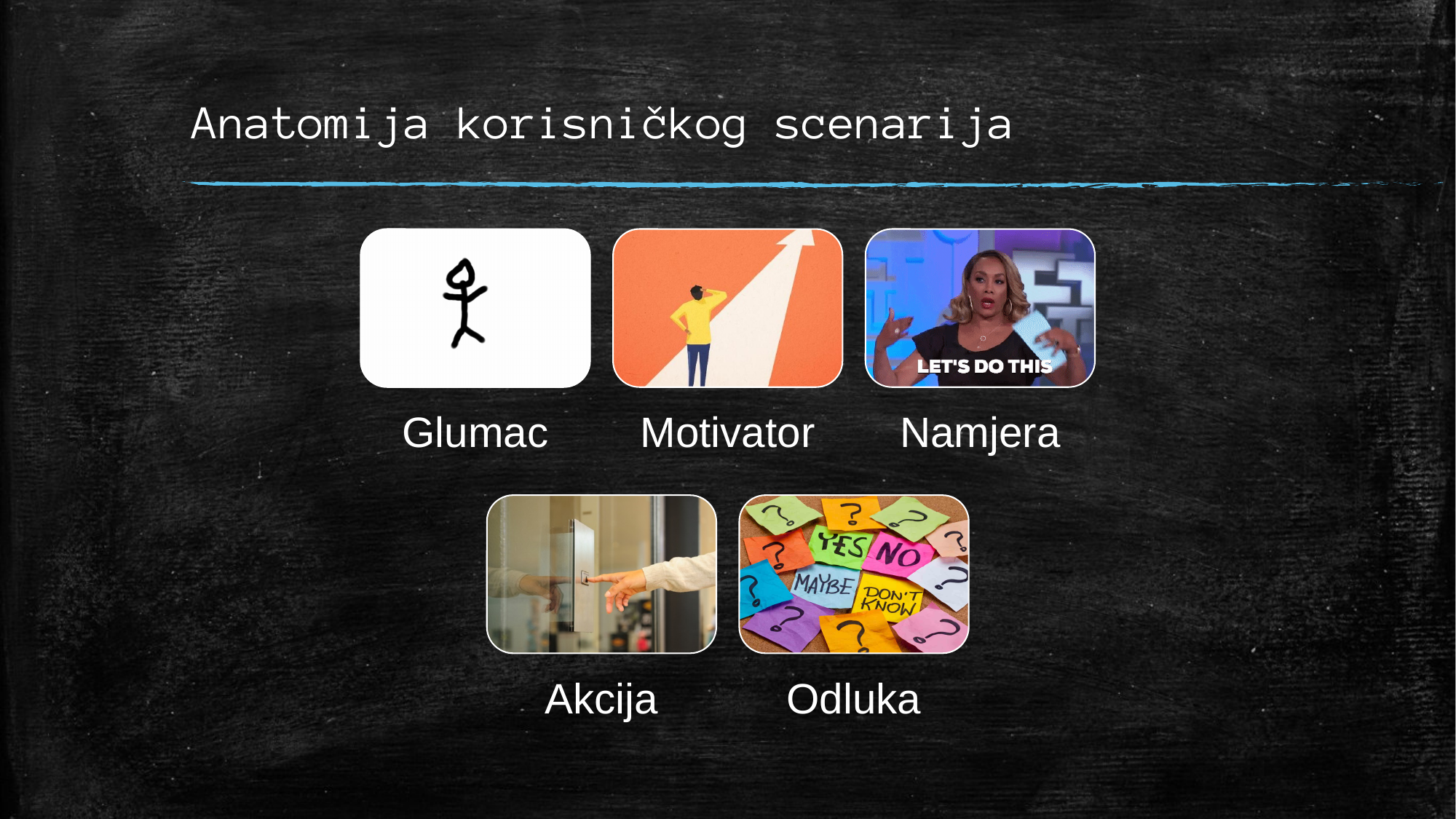

# Anatomija korisničkog scenarija
Glumac
Motivator
Namjera
Akcija
Odluka